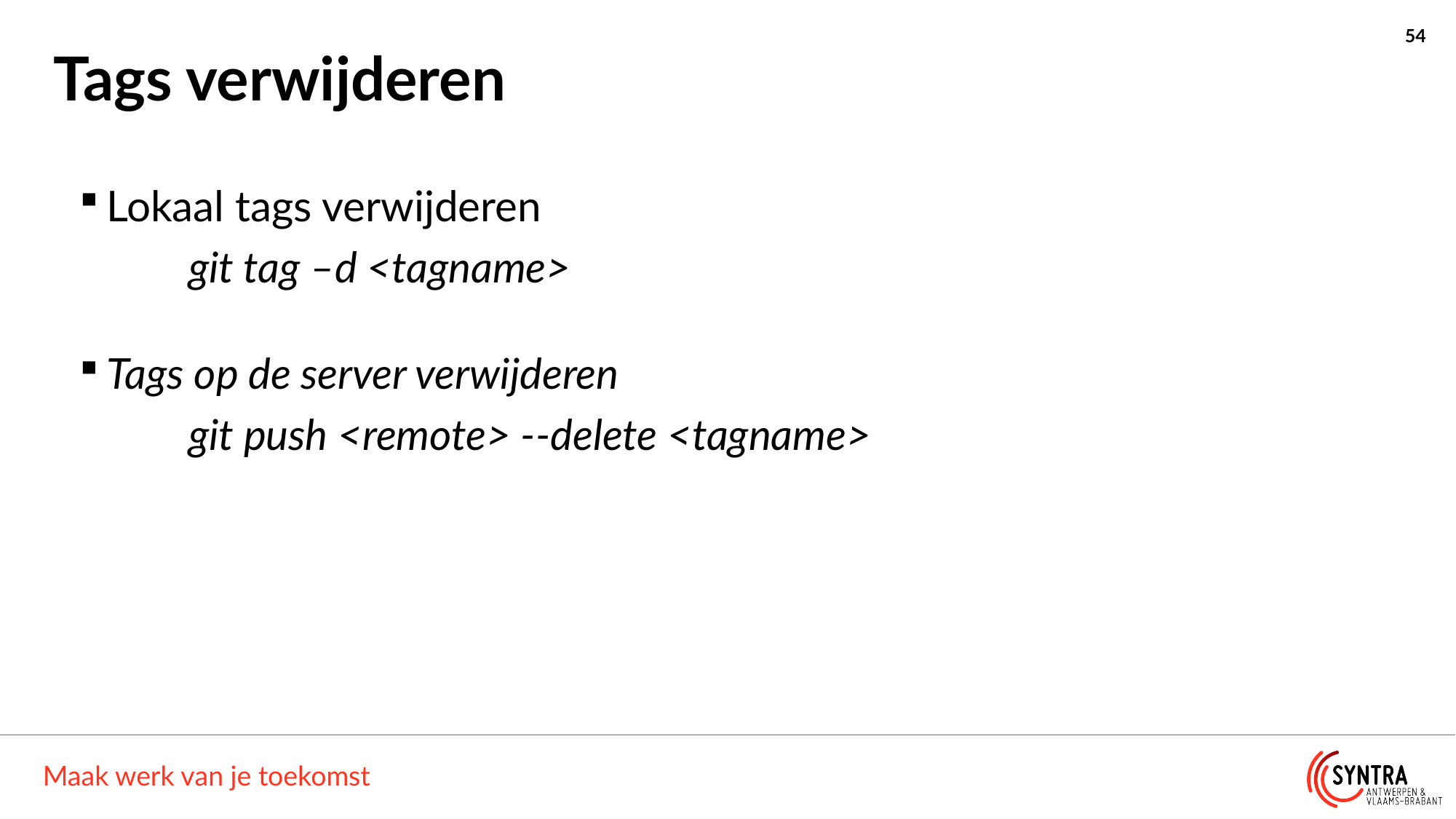

# Tags verwijderen
Lokaal tags verwijderen
	git tag –d <tagname>
Tags op de server verwijderen
	git push <remote> --delete <tagname>